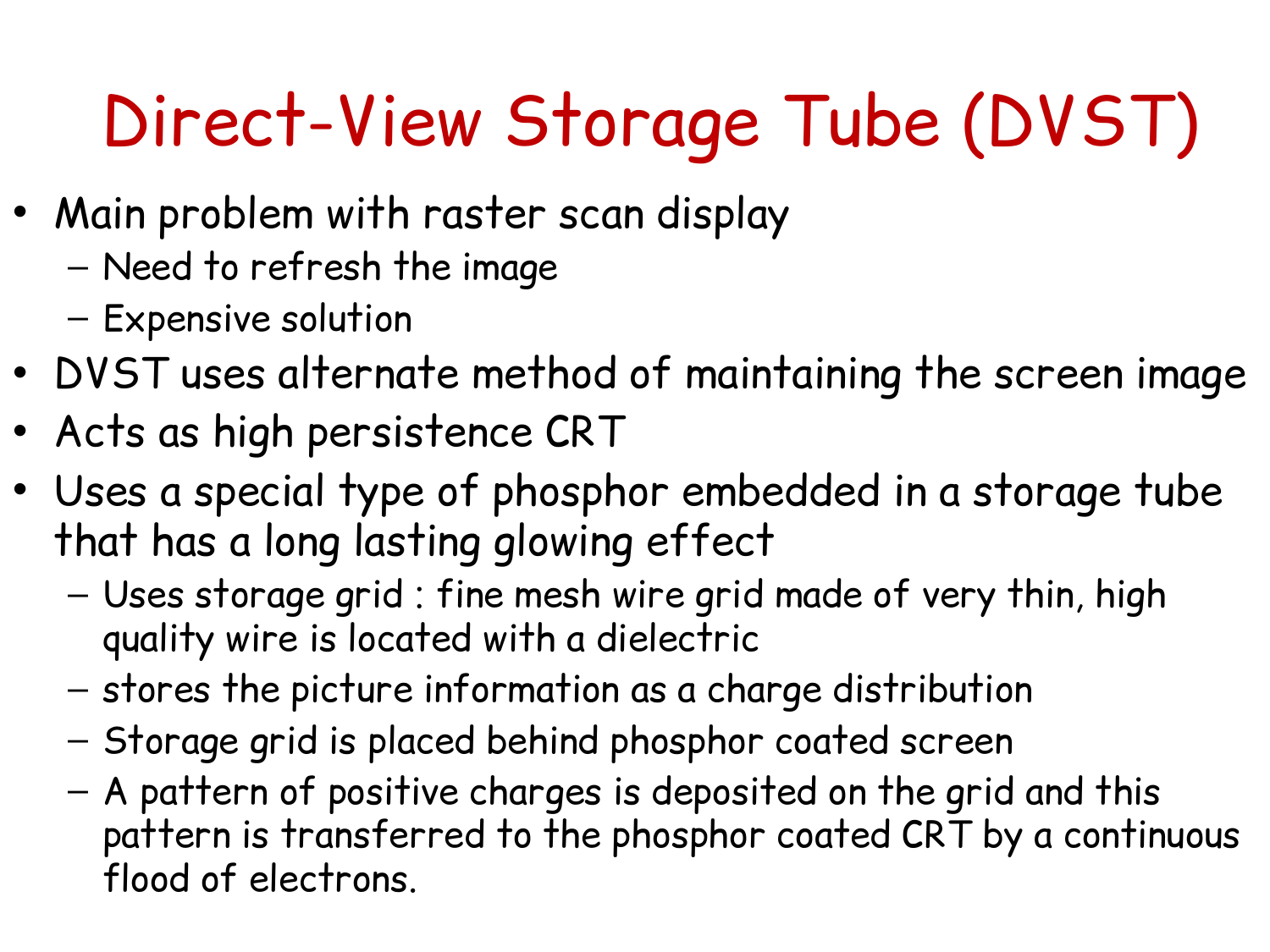

# Direct-View Storage Tube (DVST)
Main problem with raster scan display
Need to refresh the image
Expensive solution
DVST uses alternate method of maintaining the screen image
Acts as high persistence CRT
Uses a special type of phosphor embedded in a storage tube that has a long lasting glowing effect
Uses storage grid : fine mesh wire grid made of very thin, high quality wire is located with a dielectric
stores the picture information as a charge distribution
Storage grid is placed behind phosphor coated screen
A pattern of positive charges is deposited on the grid and this pattern is transferred to the phosphor coated CRT by a continuous flood of electrons.